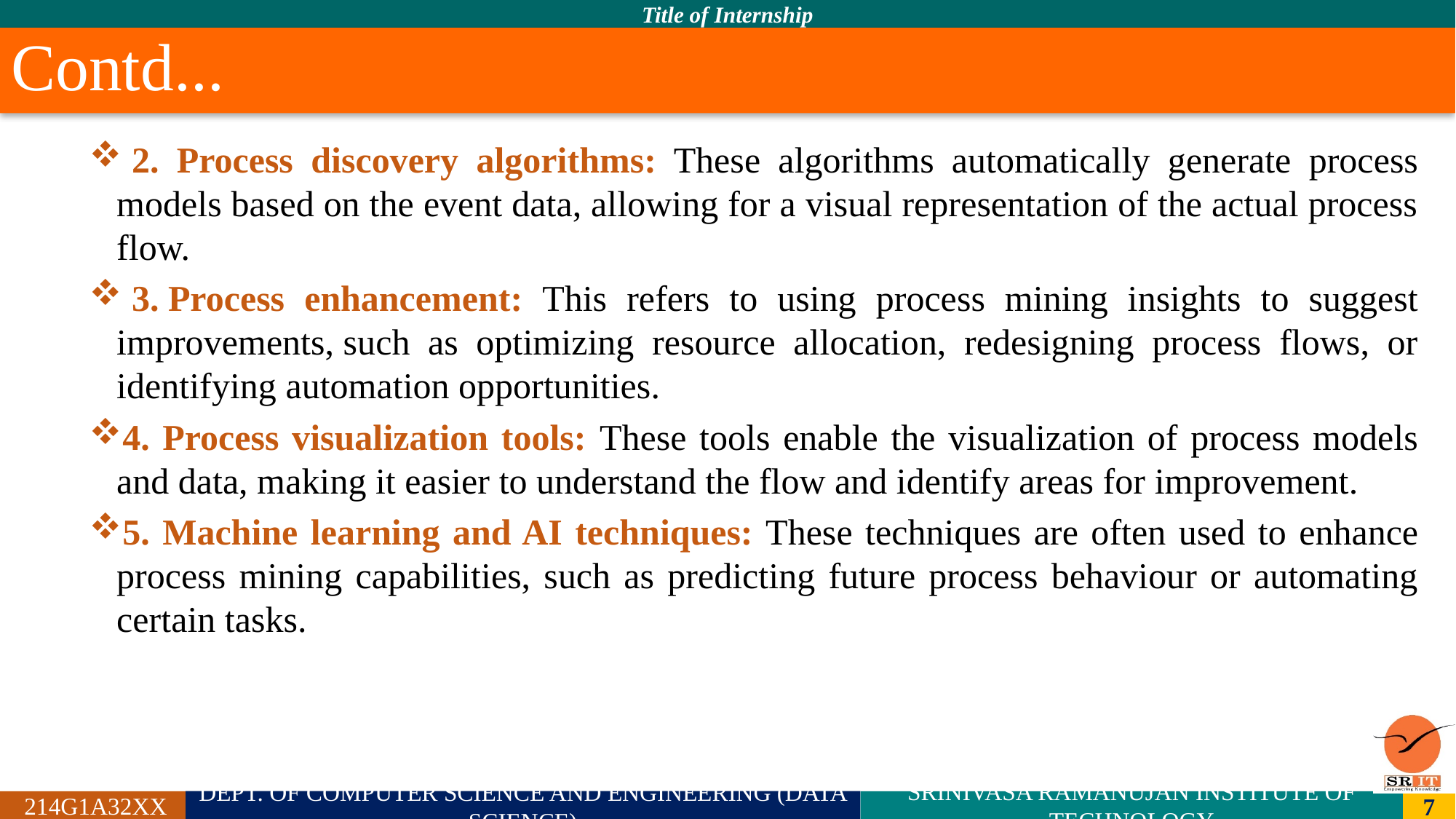

# Contd...
 2. Process discovery algorithms: These algorithms automatically generate process models based on the event data, allowing for a visual representation of the actual process flow.
 3. Process enhancement: This refers to using process mining insights to suggest improvements, such as optimizing resource allocation, redesigning process flows, or identifying automation opportunities.
4. Process visualization tools: These tools enable the visualization of process models and data, making it easier to understand the flow and identify areas for improvement.
5. Machine learning and AI techniques: These techniques are often used to enhance process mining capabilities, such as predicting future process behaviour or automating certain tasks.